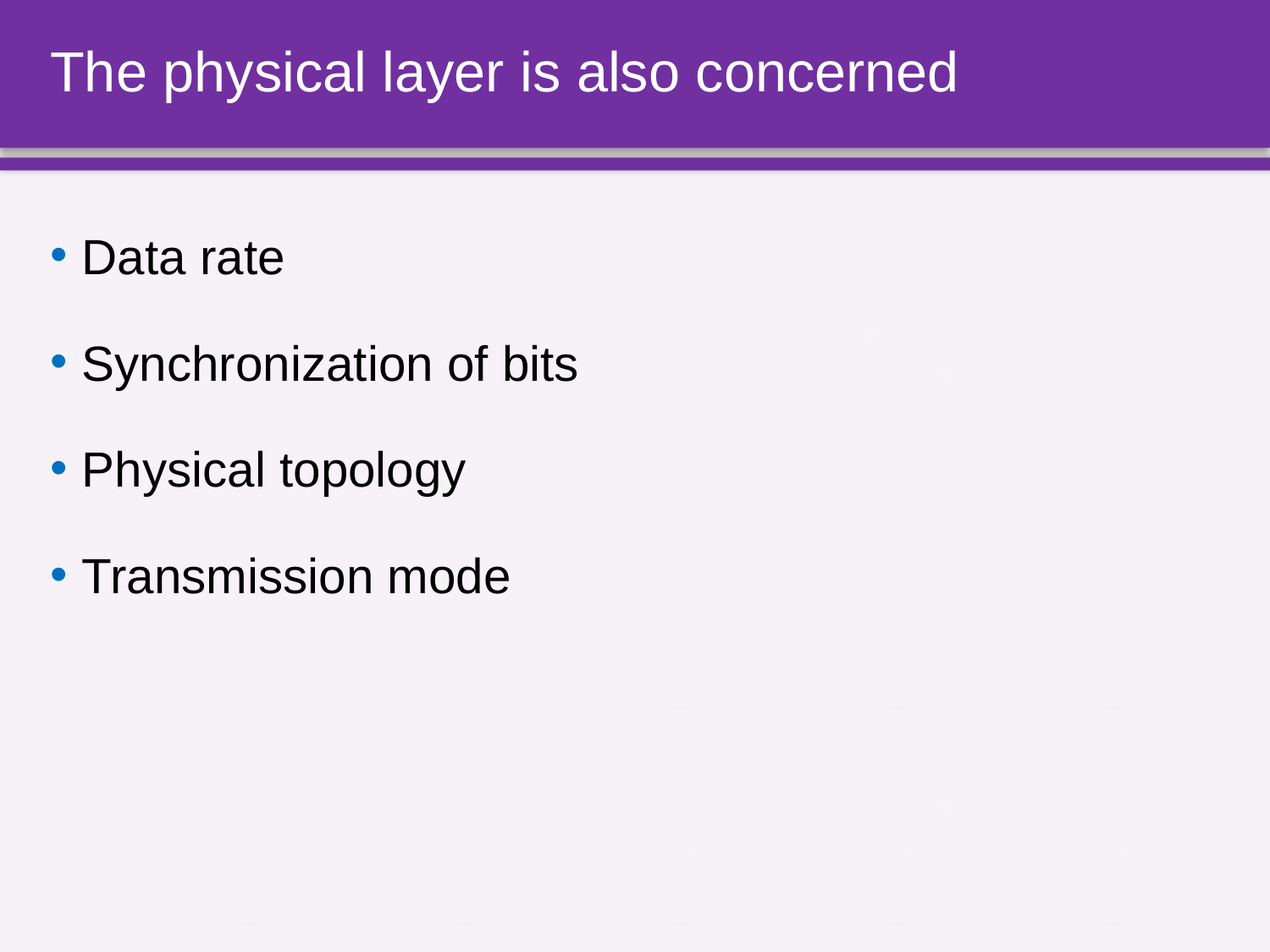

# The physical layer is also concerned
Data rate
Synchronization of bits
Physical topology
Transmission mode